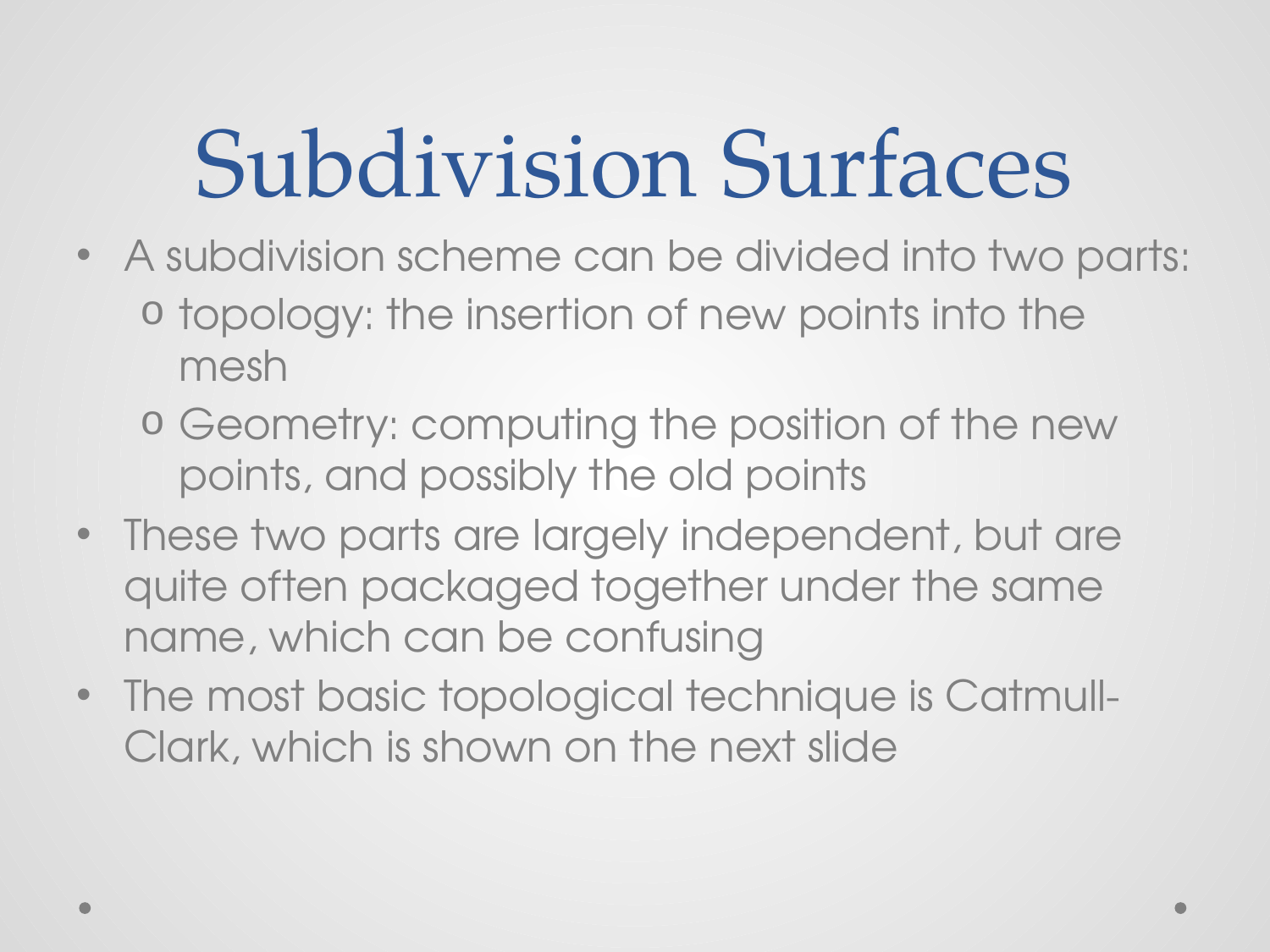

# Subdivision Surfaces
A subdivision scheme can be divided into two parts:
topology: the insertion of new points into the mesh
Geometry: computing the position of the new points, and possibly the old points
These two parts are largely independent, but are quite often packaged together under the same name, which can be confusing
The most basic topological technique is Catmull-Clark, which is shown on the next slide